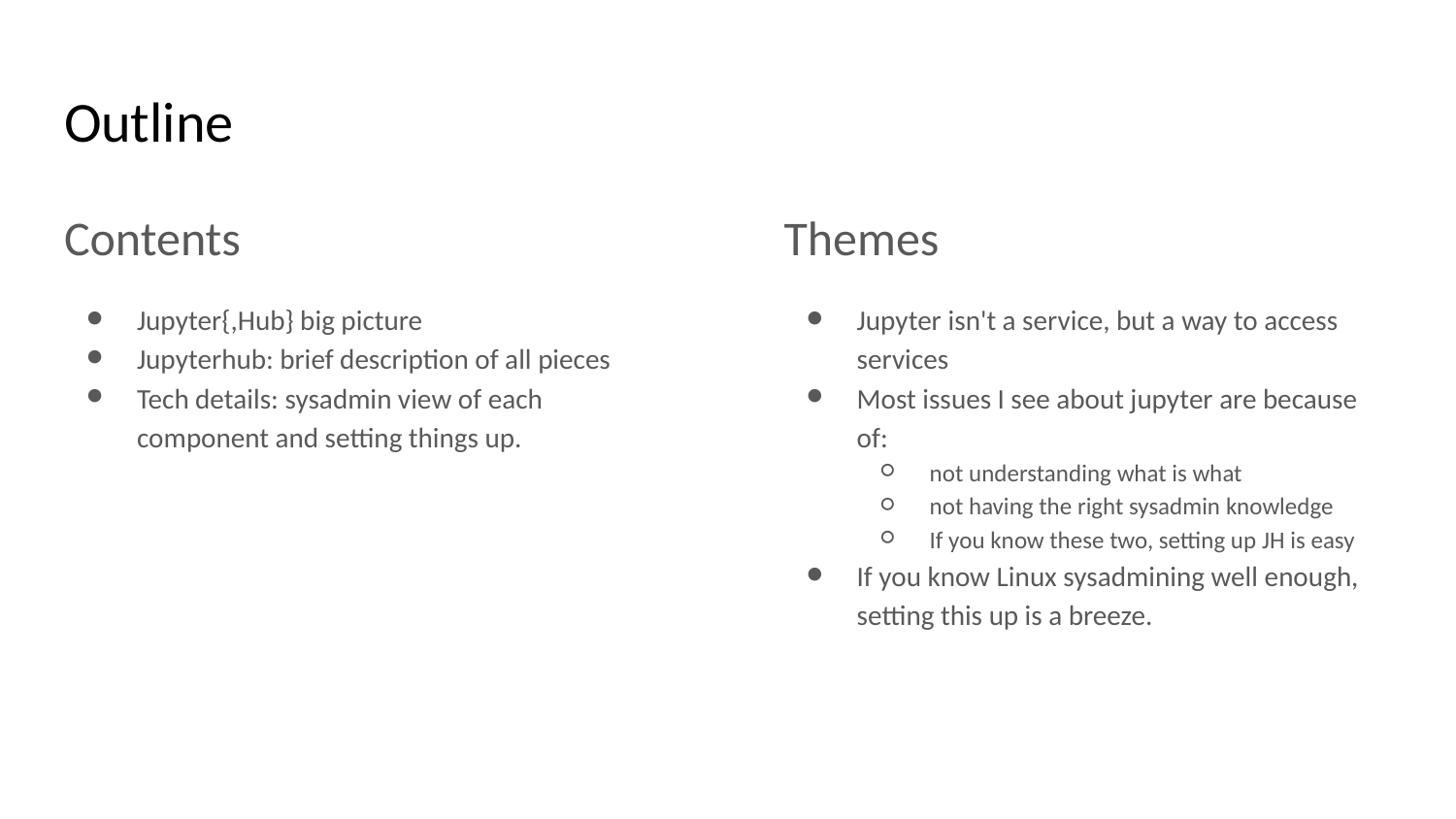

# Outline
Contents
Jupyter{,Hub} big picture
Jupyterhub: brief description of all pieces
Tech details: sysadmin view of each component and setting things up.
Themes
Jupyter isn't a service, but a way to access services
Most issues I see about jupyter are because of:
not understanding what is what
not having the right sysadmin knowledge
If you know these two, setting up JH is easy
If you know Linux sysadmining well enough, setting this up is a breeze.